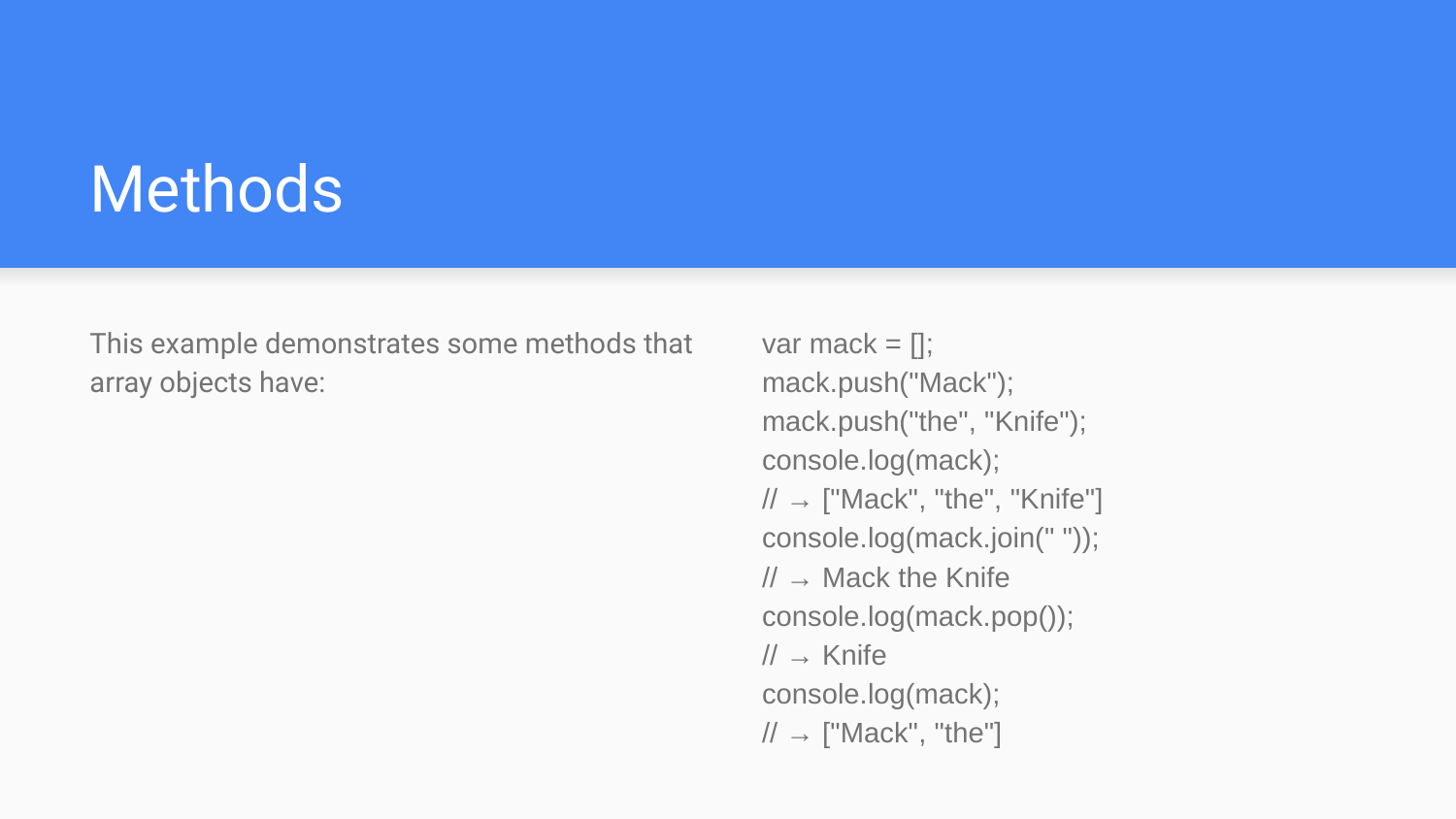

# Methods
This example demonstrates some methods that array objects have:
var mack = [];
mack.push("Mack");
mack.push("the", "Knife");
console.log(mack);
// → ["Mack", "the", "Knife"]
console.log(mack.join(" "));
// → Mack the Knife
console.log(mack.pop());
// → Knife
console.log(mack);
// → ["Mack", "the"]